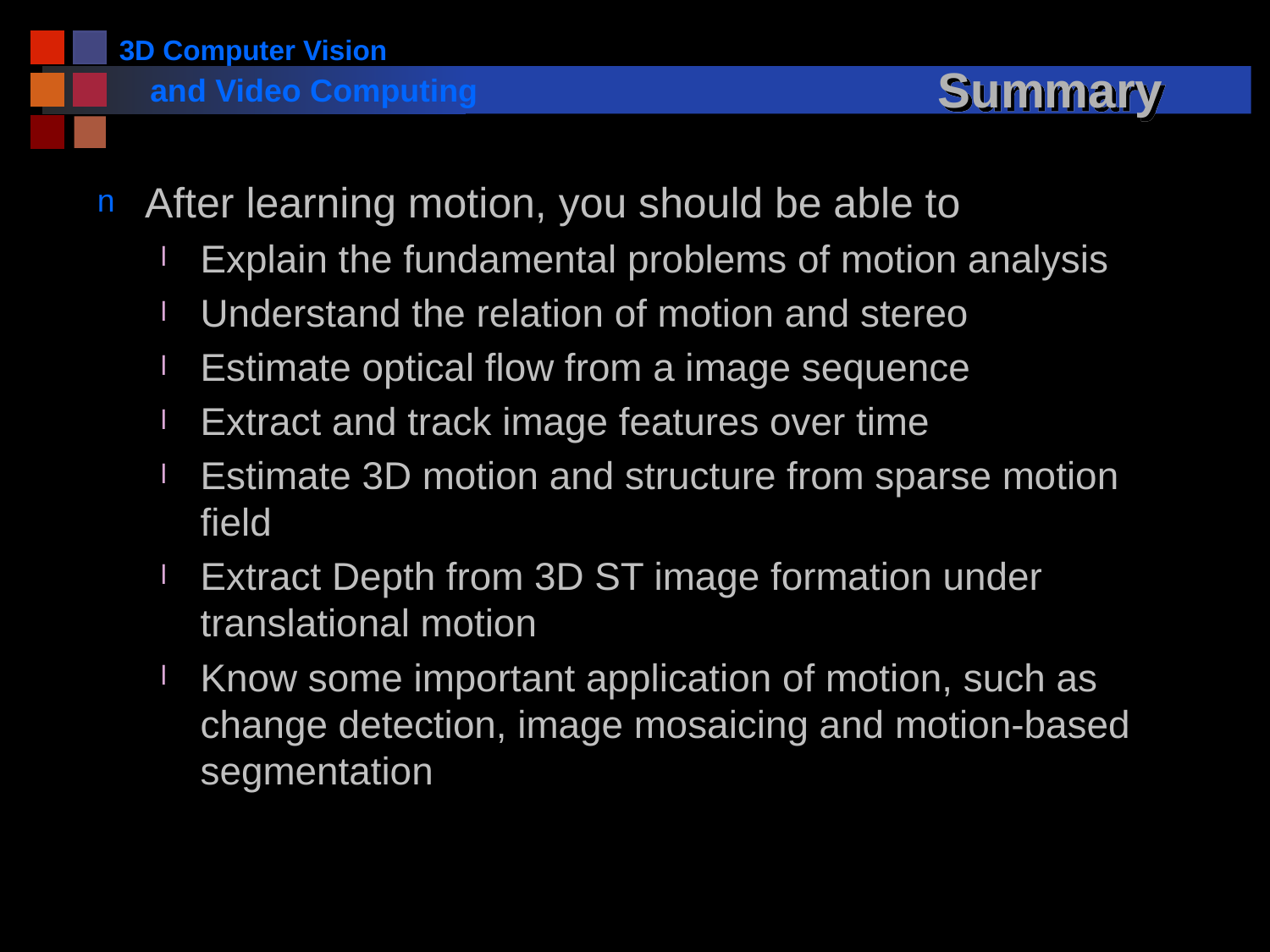

# Summary
After learning motion, you should be able to
Explain the fundamental problems of motion analysis
Understand the relation of motion and stereo
Estimate optical flow from a image sequence
Extract and track image features over time
Estimate 3D motion and structure from sparse motion field
Extract Depth from 3D ST image formation under translational motion
Know some important application of motion, such as change detection, image mosaicing and motion-based segmentation